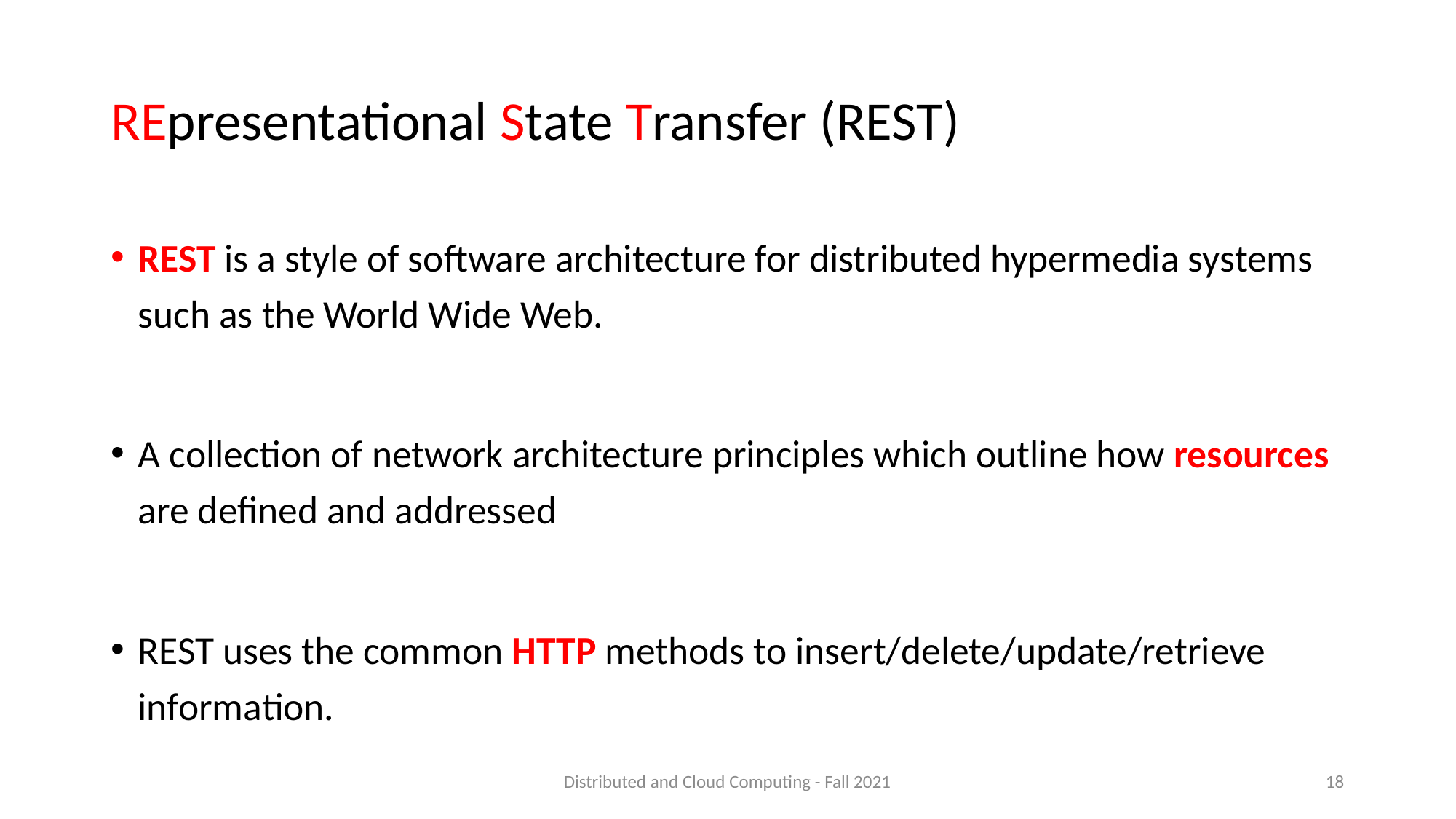

# REpresentational State Transfer (REST)
REST is a style of software architecture for distributed hypermedia systems such as the World Wide Web.

A collection of network architecture principles which outline how resources are defined and addressed

REST uses the common HTTP methods to insert/delete/update/retrieve information.

Distributed and Cloud Computing - Fall 2021
18